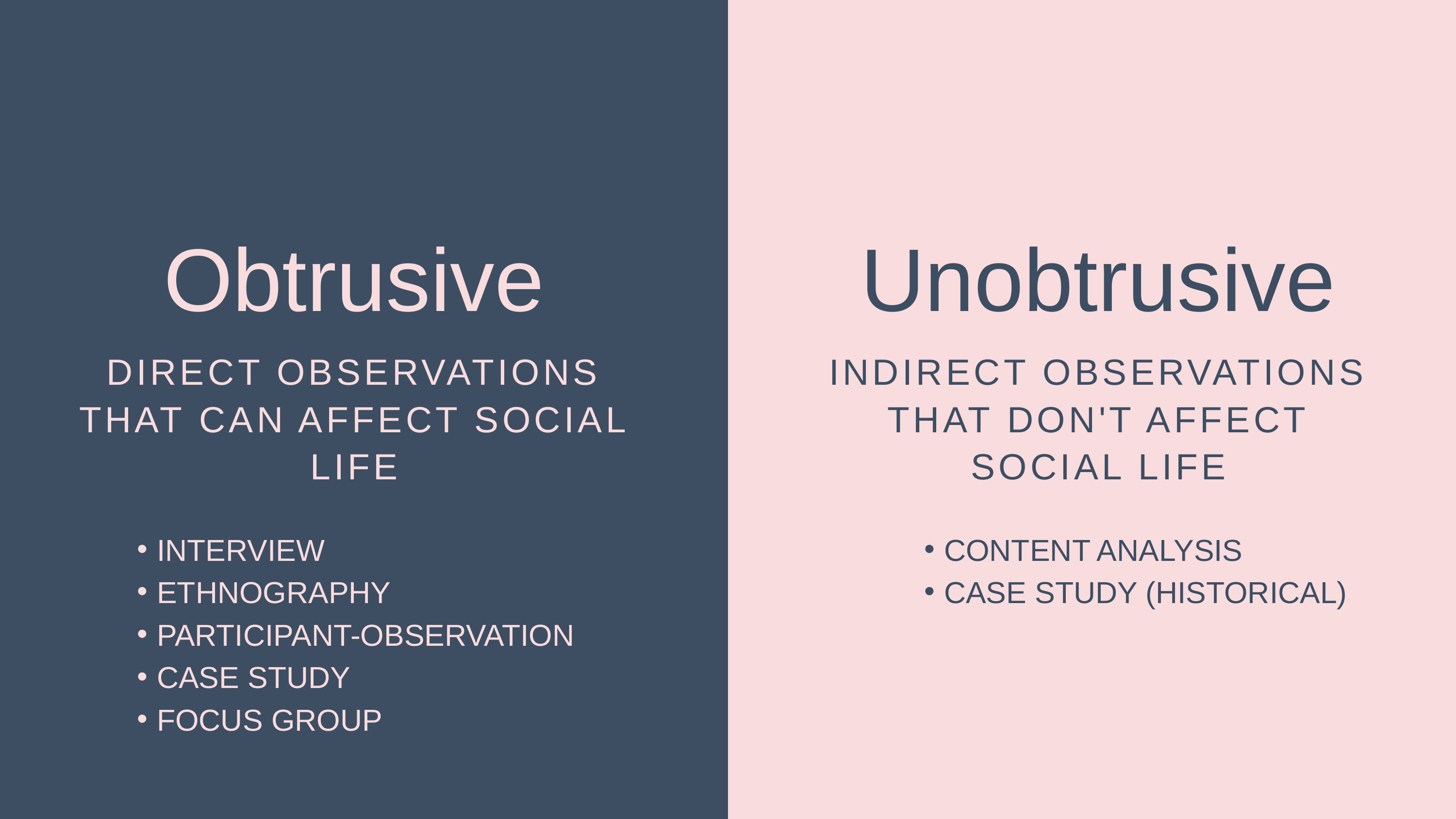

Obtrusive
DIRECT OBSERVATIONS THAT CAN AFFECT SOCIAL LIFE
Unobtrusive
INDIRECT OBSERVATIONS THAT DON'T AFFECT SOCIAL LIFE
INTERVIEW
ETHNOGRAPHY
PARTICIPANT-OBSERVATION
CASE STUDY
FOCUS GROUP
CONTENT ANALYSIS
CASE STUDY (HISTORICAL)